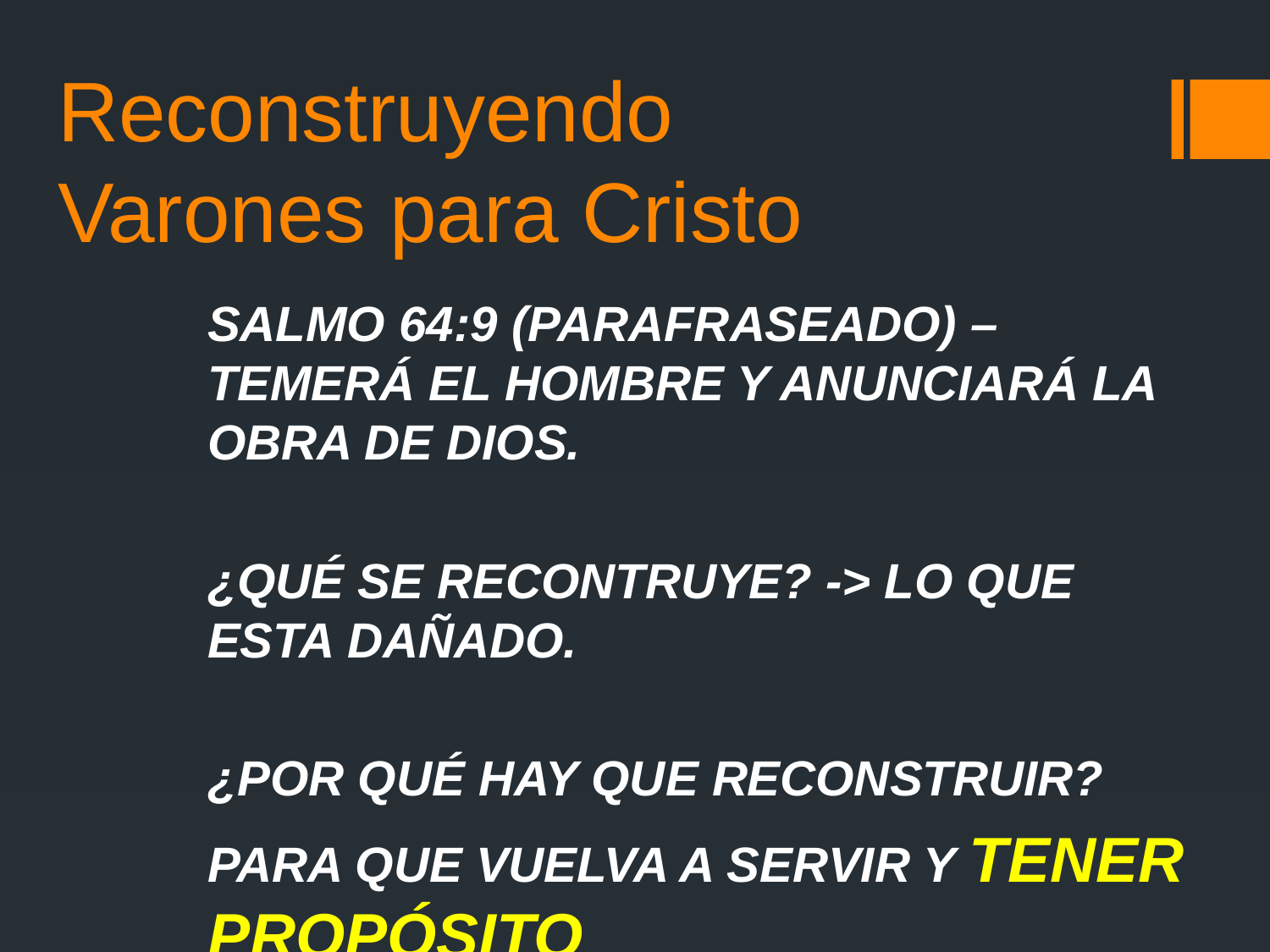

# Reconstruyendo Varones para Cristo
Salmo 64:9 (Parafraseado) – Temerá el Hombre y Anunciará la OBRA DE DIOS.

¿Qué se recontruye? -> lo que esta dañado.

¿Por qué HAY QUE RECONSTRUIR?
Para que vuelva a Servir y tener propósito